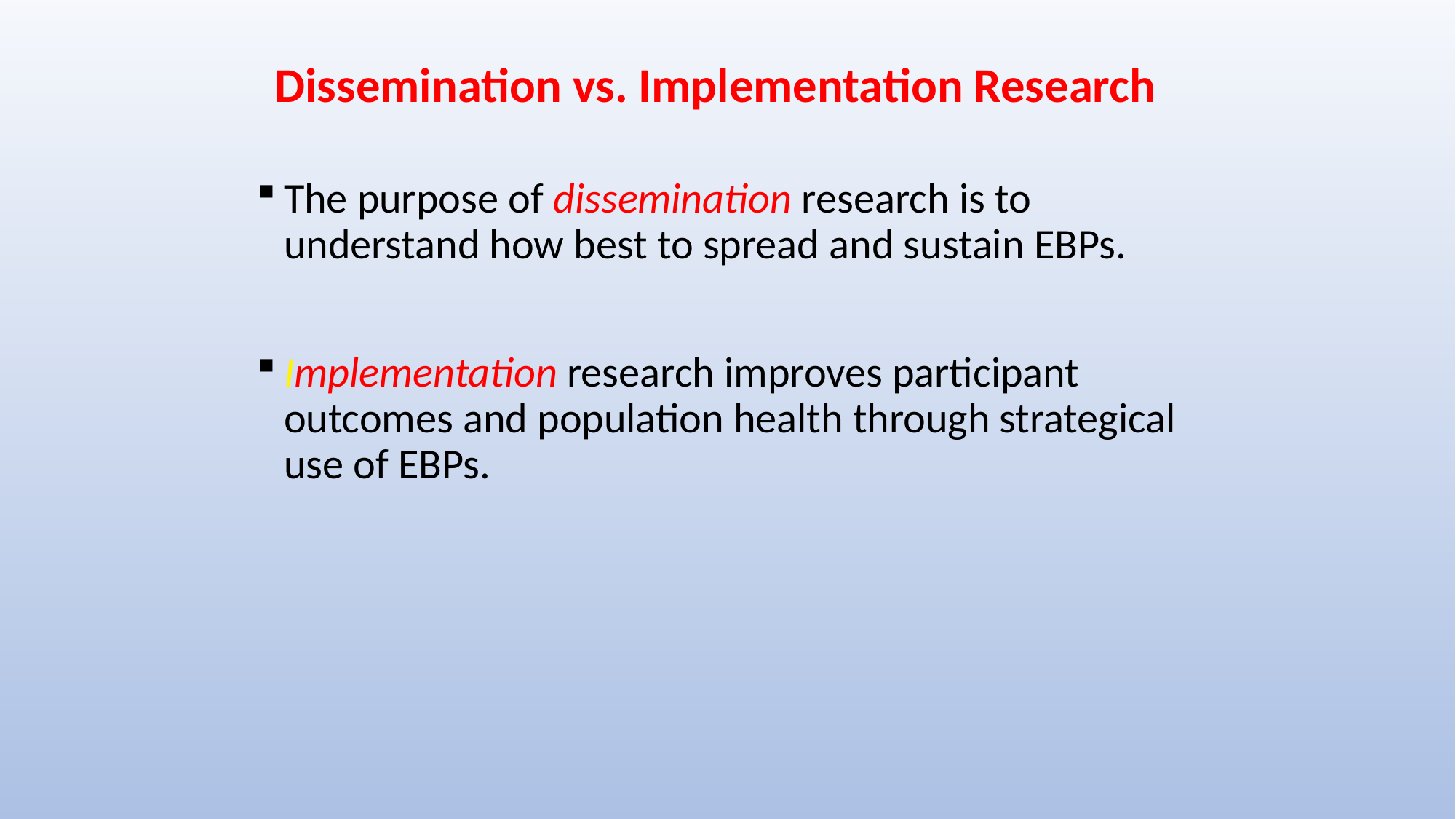

# Dissemination vs. Implementation Research

The purpose of dissemination research is to understand how best to spread and sustain EBPs.

Implementation research improves participant outcomes and population health through strategical use of EBPs.